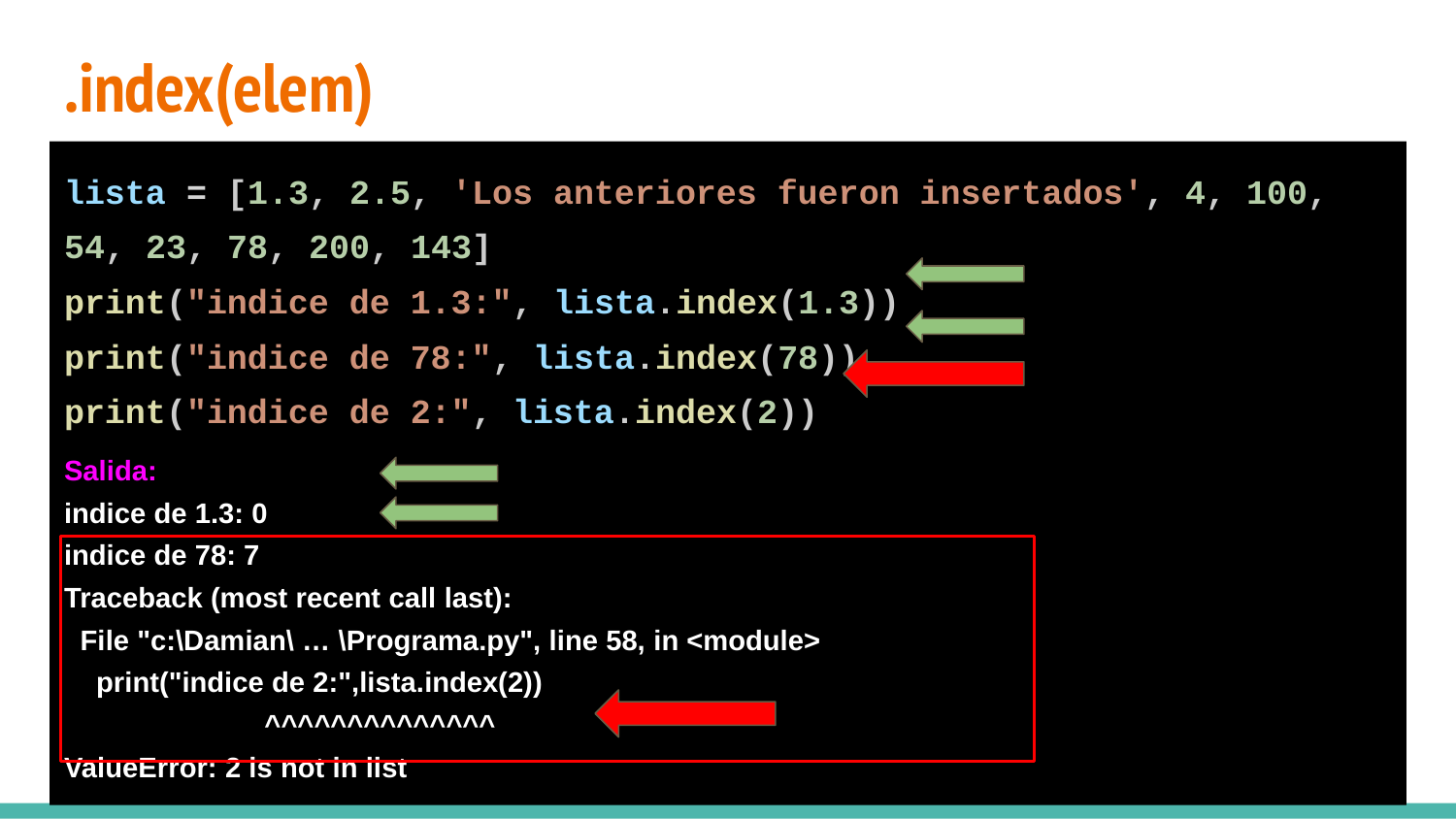

# .index(elem)
lista = [1.3, 2.5, 'Los anteriores fueron insertados', 4, 100, 54, 23, 78, 200, 143]
print("indice de 1.3:", lista.index(1.3))
print("indice de 78:", lista.index(78))
print("indice de 2:", lista.index(2))
Salida:
indice de 1.3: 0
indice de 78: 7
Traceback (most recent call last):
  File "c:\Damian\ … \Programa.py", line 58, in <module>
    print("indice de 2:",lista.index(2))
                         ^^^^^^^^^^^^^^
ValueError: 2 is not in list